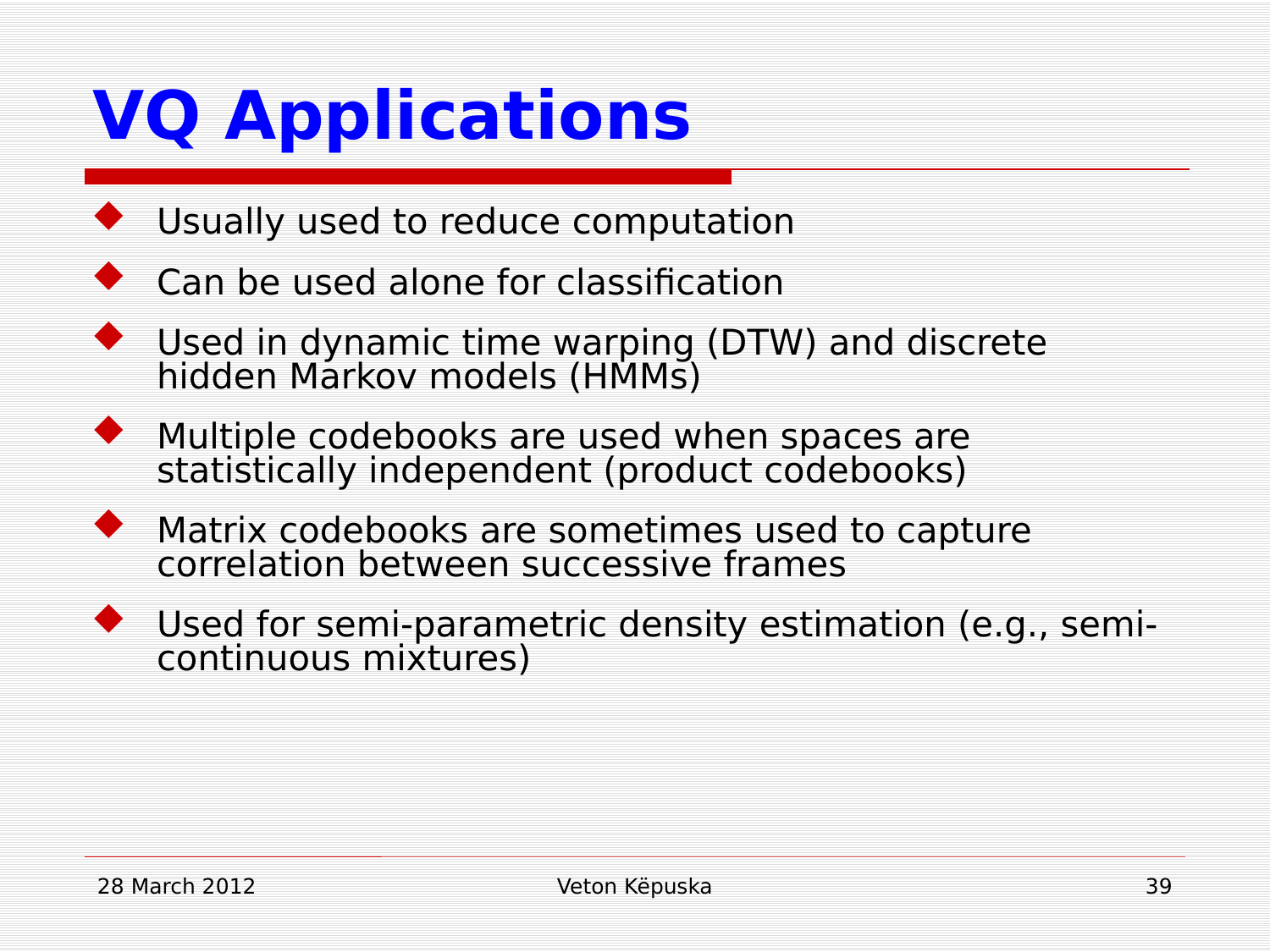

# VQ Applications
Usually used to reduce computation
Can be used alone for classification
Used in dynamic time warping (DTW) and discrete hidden Markov models (HMMs)
Multiple codebooks are used when spaces are statistically independent (product codebooks)
Matrix codebooks are sometimes used to capture correlation between successive frames
Used for semi-parametric density estimation (e.g., semi-continuous mixtures)

28 March 2012
Veton Këpuska
39